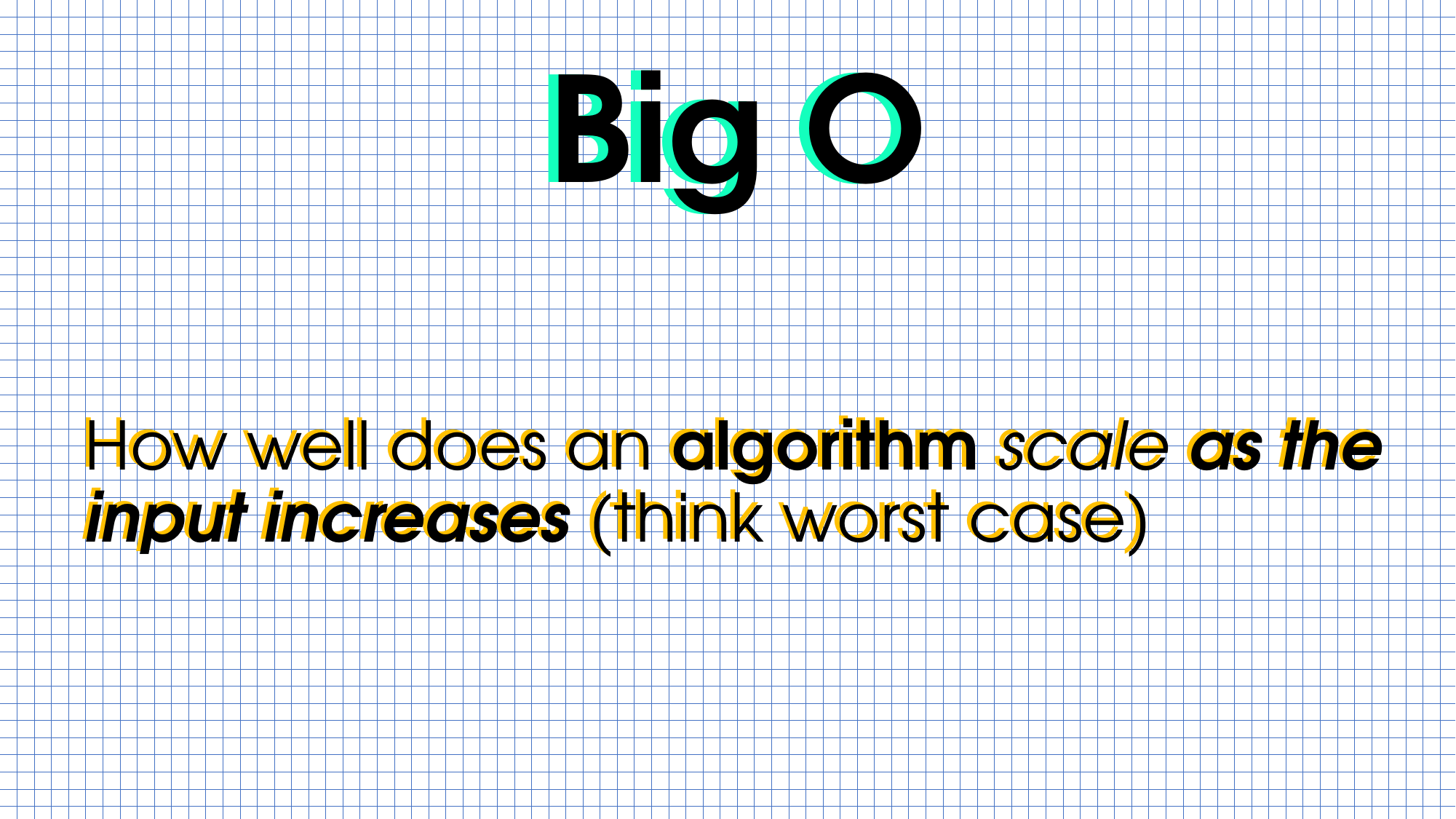

Big O
Big O
How well does an algorithm scale as the input increases (think worst case)

How well does an algorithm scale as the input increases (think worst case)